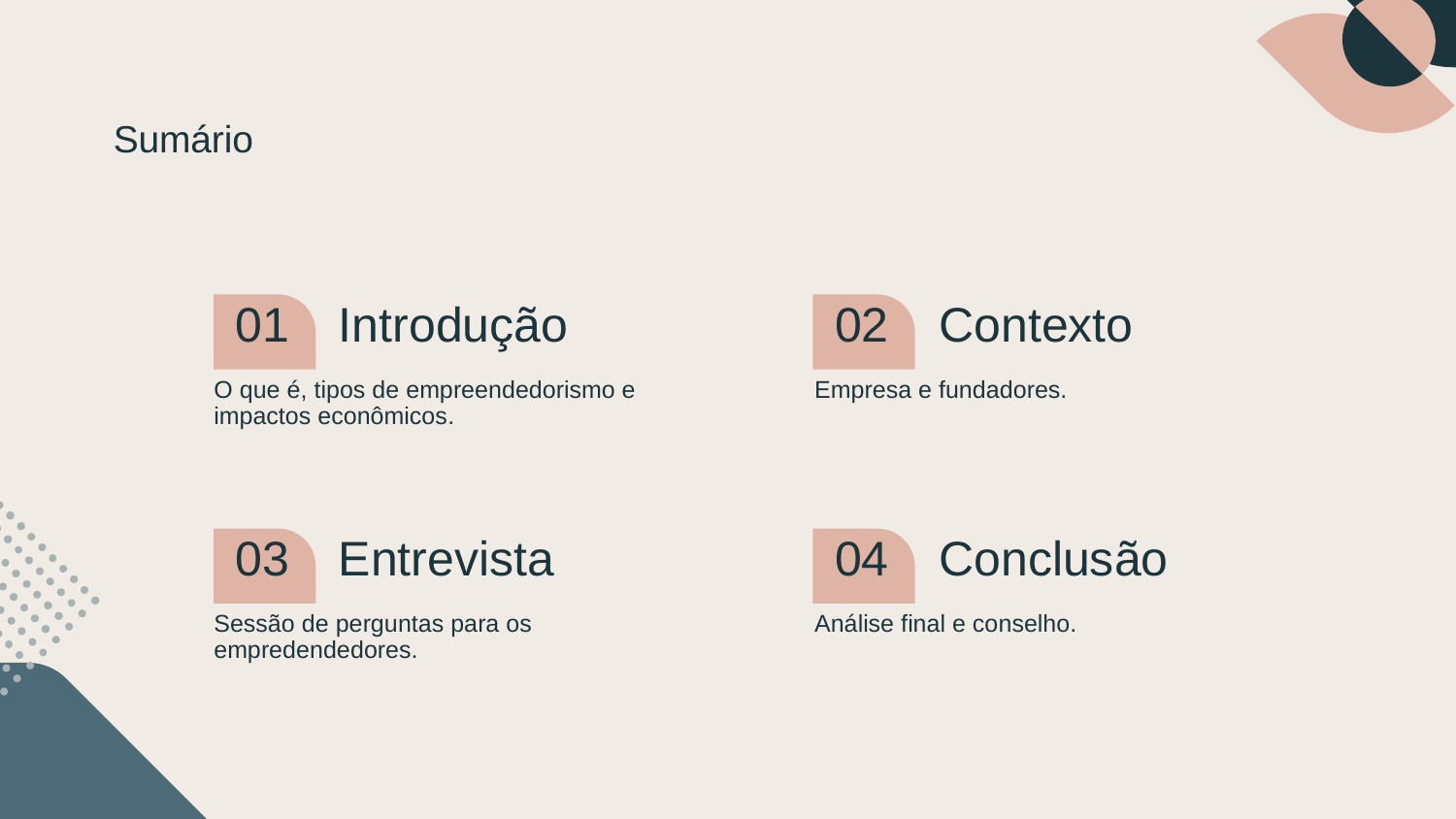

# Sumário
01
02
Introdução
Contexto

Empresa e fundadores.
O que é, tipos de empreendedorismo e impactos econômicos.
03
04
Conclusão
Entrevista

Análise final e conselho.
Sessão de perguntas para os empredendedores.